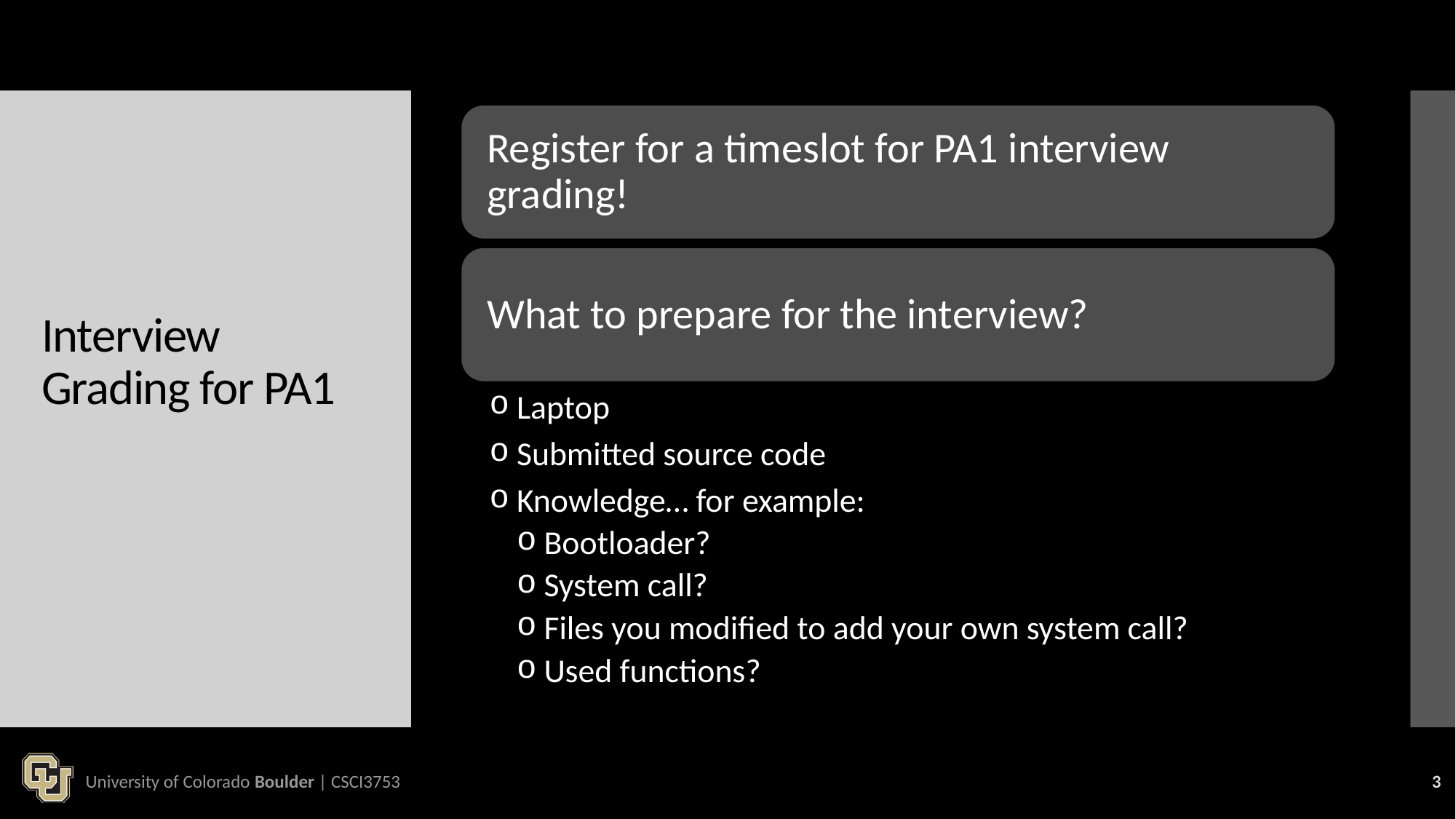

Register for a timeslot for PA1 interview grading!
What to prepare for the interview?
Laptop
Submitted source code
Knowledge… for example:
Bootloader?
System call?
Files you modified to add your own system call?
Used functions?
# Interview Grading for PA1

University of Colorado Boulder | CSCI3753
3